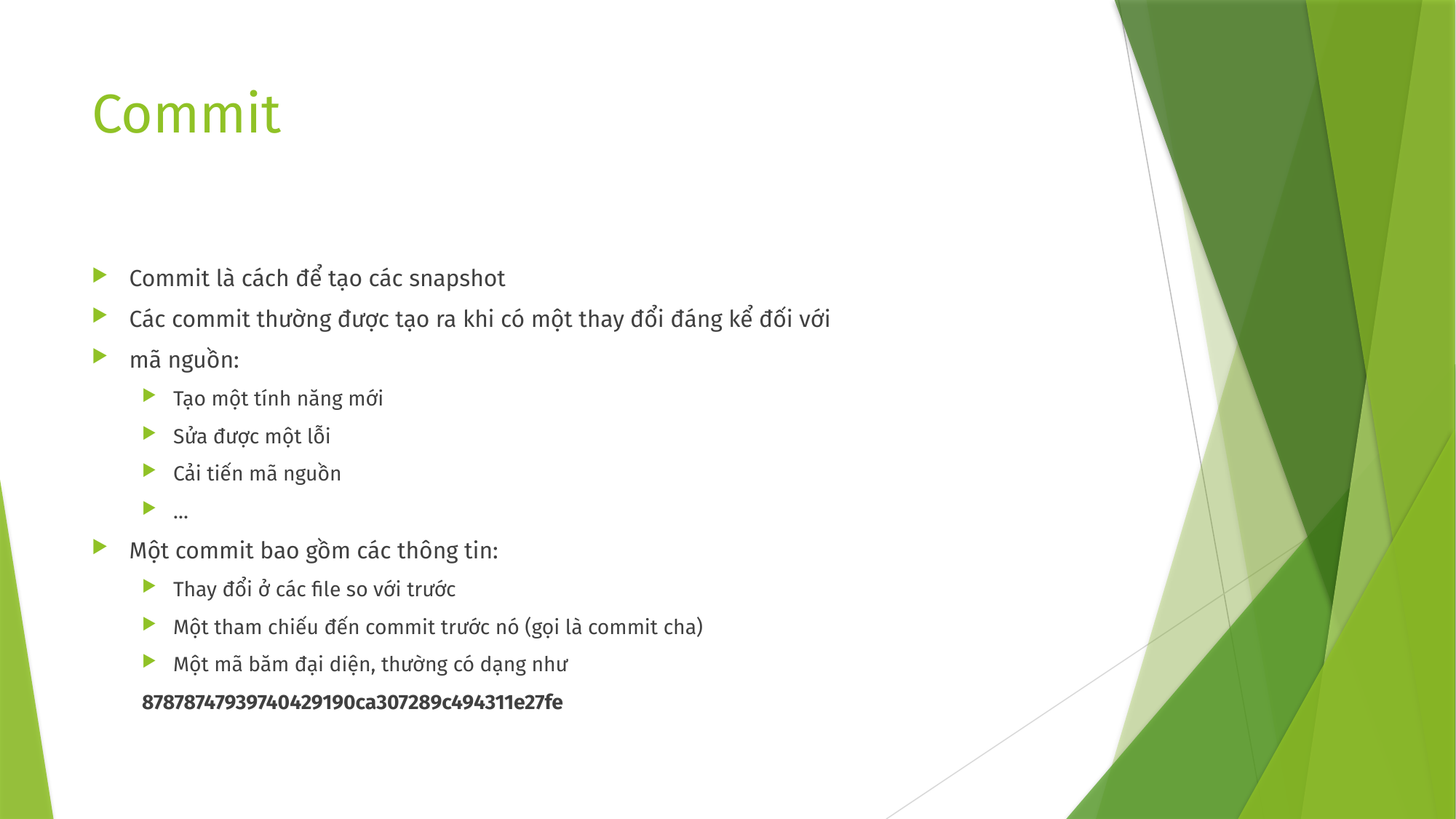

# Commit
Commit là cách để tạo các snapshot
Các commit thường được tạo ra khi có một thay đổi đáng kể đối với
mã nguồn:
Tạo một tính năng mới
Sửa được một lỗi
Cải tiến mã nguồn
…
Một commit bao gồm các thông tin:
Thay đổi ở các file so với trước
Một tham chiếu đến commit trước nó (gọi là commit cha)
Một mã băm đại diện, thường có dạng như
	87878747939740429190ca307289c494311e27fe